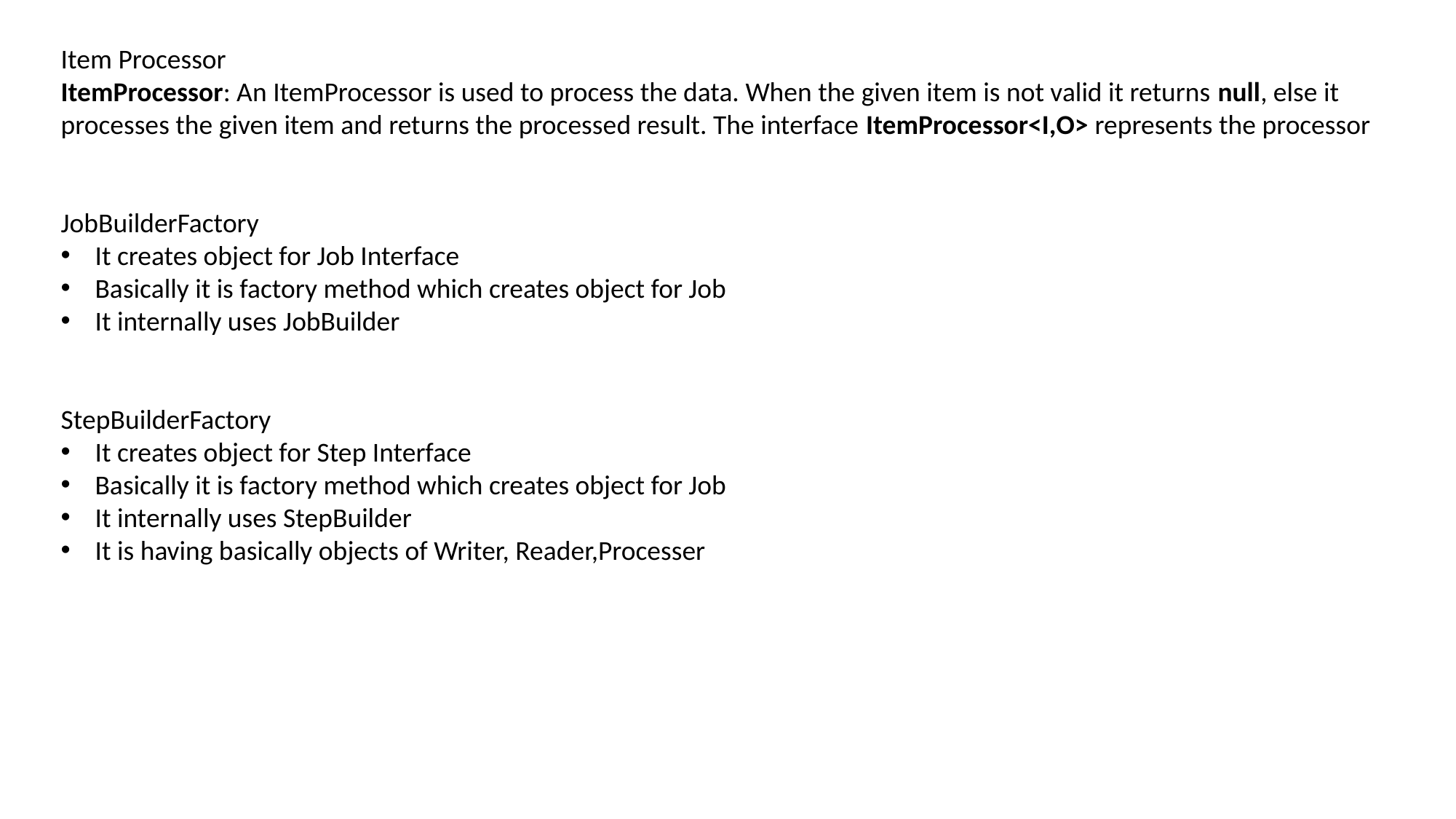

Item Processor
ItemProcessor: An ItemProcessor is used to process the data. When the given item is not valid it returns null, else it processes the given item and returns the processed result. The interface ItemProcessor<I,O> represents the processor

JobBuilderFactory
It creates object for Job Interface
Basically it is factory method which creates object for Job
It internally uses JobBuilder

StepBuilderFactory
It creates object for Step Interface
Basically it is factory method which creates object for Job
It internally uses StepBuilder
It is having basically objects of Writer, Reader,Processer